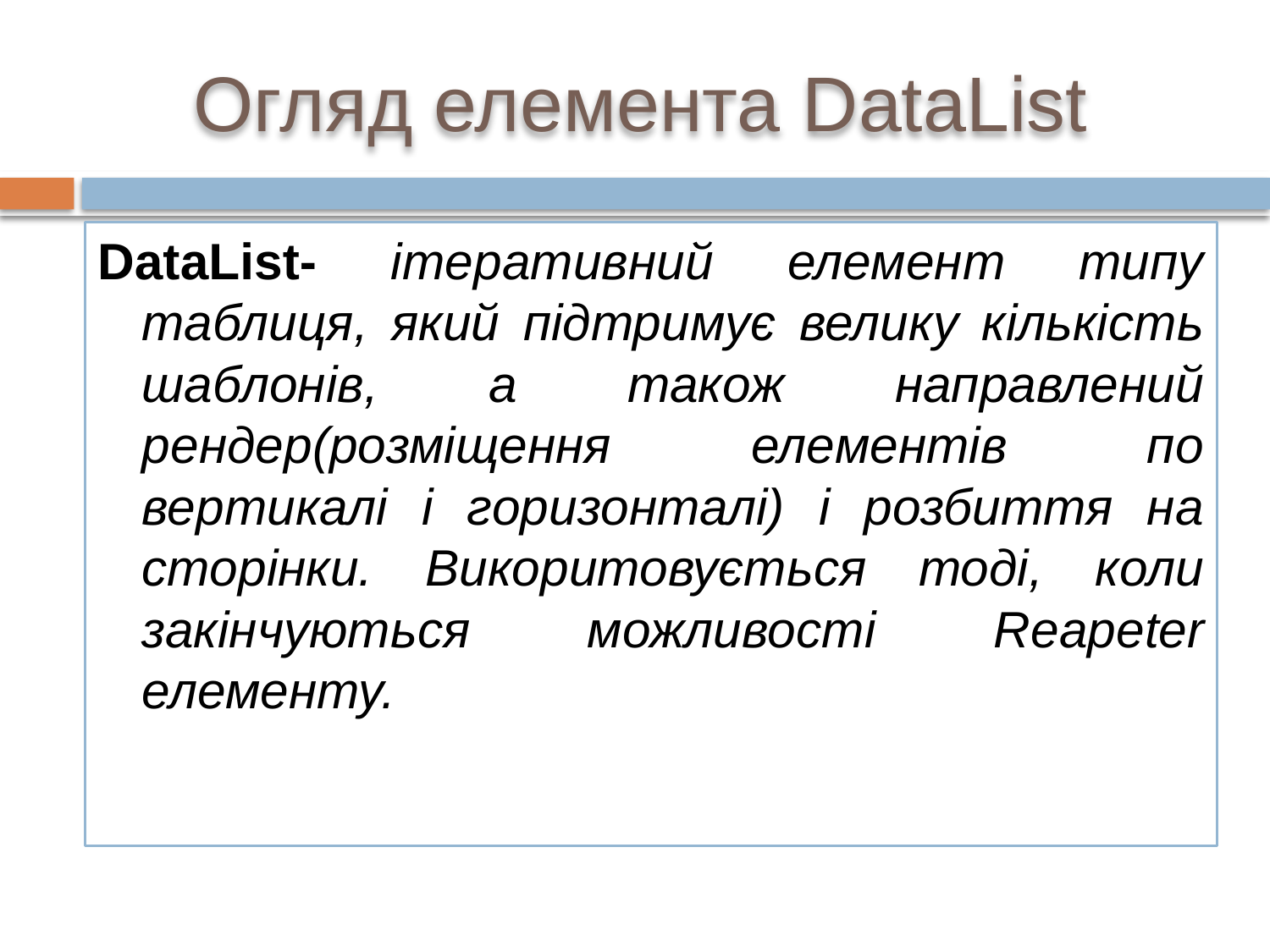

# Огляд елемента DataList
DataList- ітеративний елемент типу таблиця, який підтримує велику кількість шаблонів, а також направлений рендер(розміщення елементів по вертикалі і горизонталі) і розбиття на сторінки. Викоритовується тоді, коли закінчуються можливості Reapeter елементу.